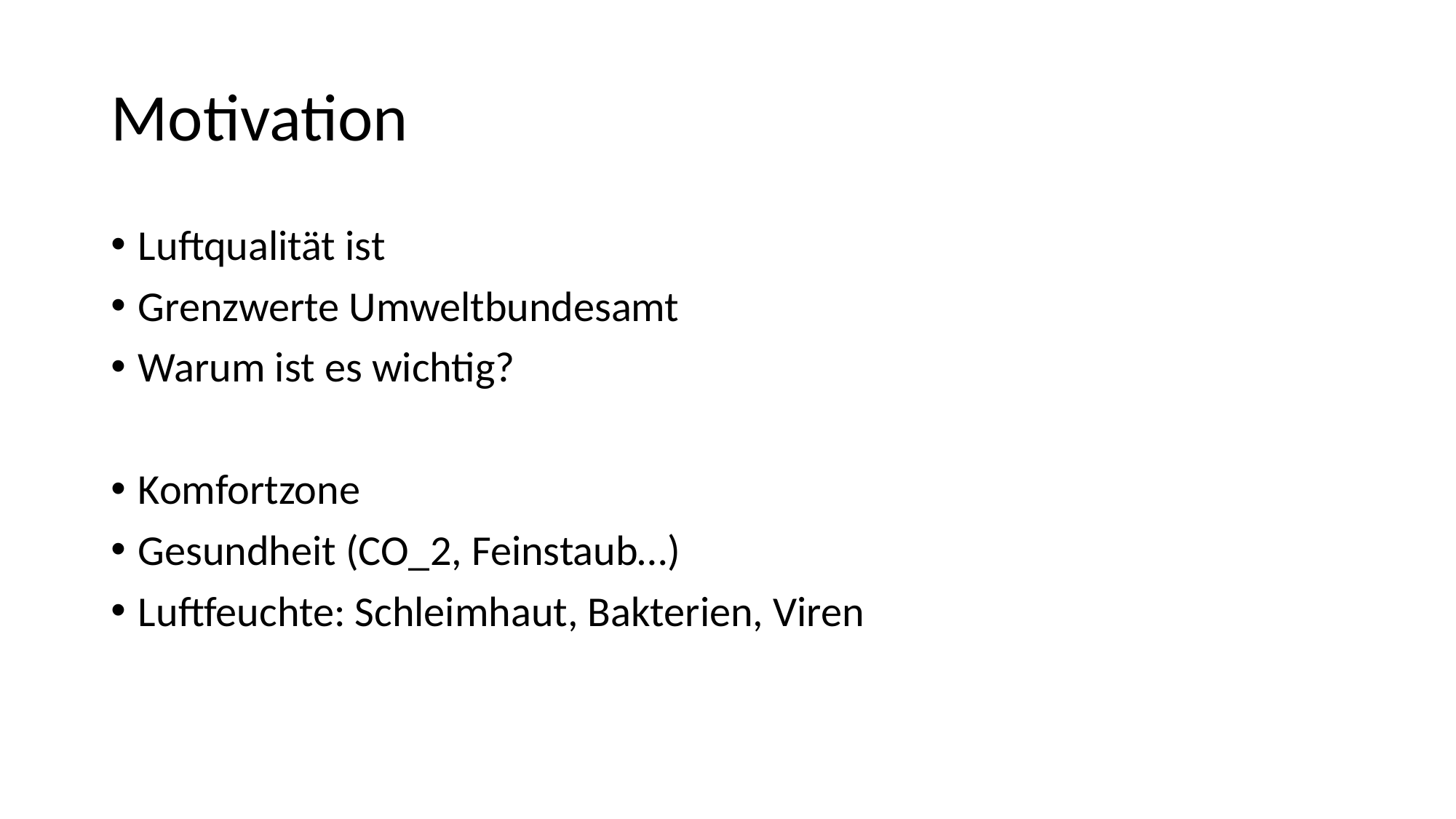

# Motivation
Luftqualität ist
Grenzwerte Umweltbundesamt
Warum ist es wichtig?

Komfortzone
Gesundheit (CO_2, Feinstaub…)
Luftfeuchte: Schleimhaut, Bakterien, Viren